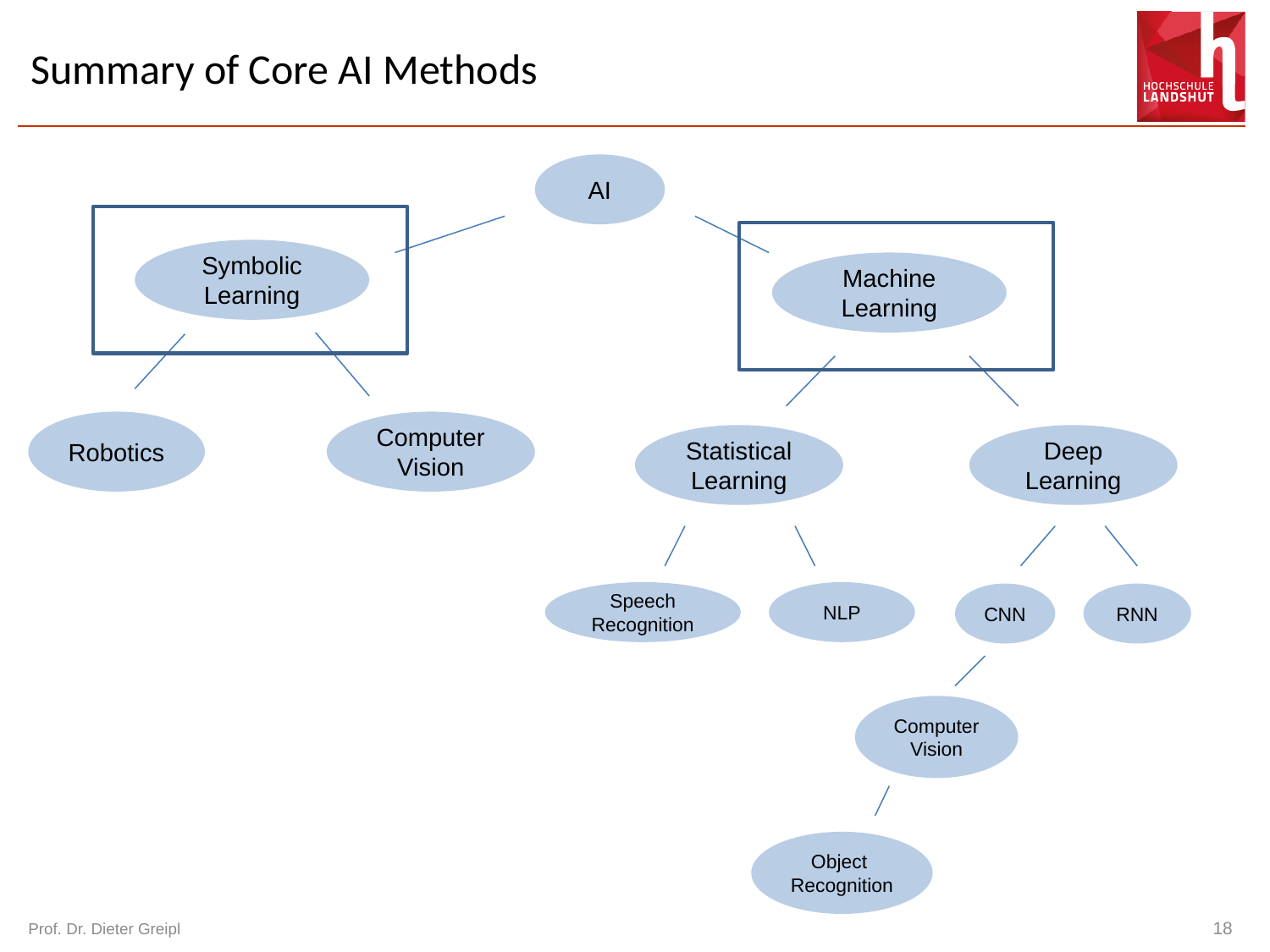

# Summary of Core AI Methods
AI

Symbolic
Learning
Machine Learning
Robotics
Computer Vision
Statistical Learning
Deep Learning
Speech Recognition
NLP
CNN
RNN
Computer Vision
Object
Recognition
Prof. Dr. Dieter Greipl
18